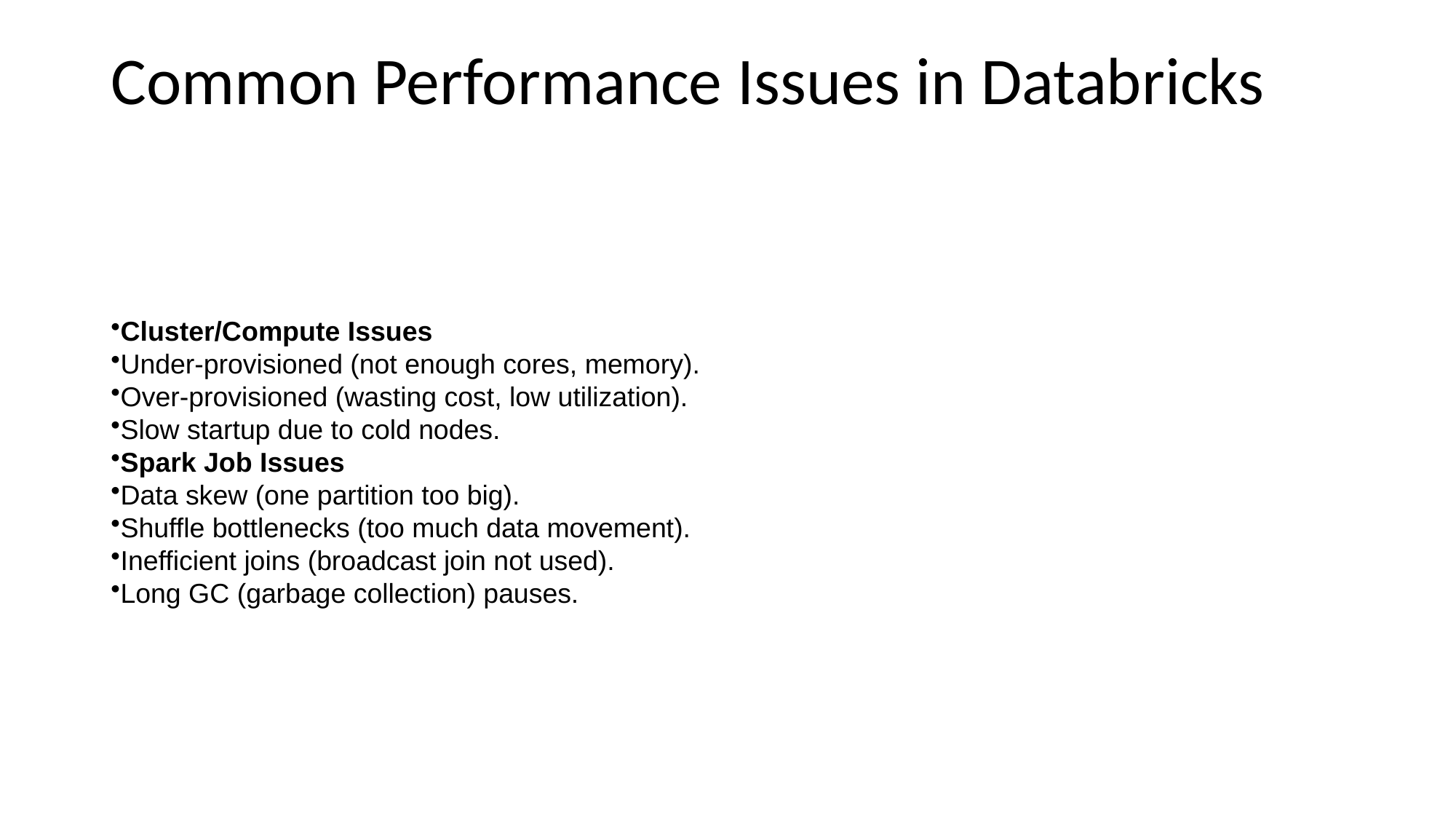

# Common Performance Issues in Databricks
Cluster/Compute Issues
Under-provisioned (not enough cores, memory).
Over-provisioned (wasting cost, low utilization).
Slow startup due to cold nodes.
Spark Job Issues
Data skew (one partition too big).
Shuffle bottlenecks (too much data movement).
Inefficient joins (broadcast join not used).
Long GC (garbage collection) pauses.